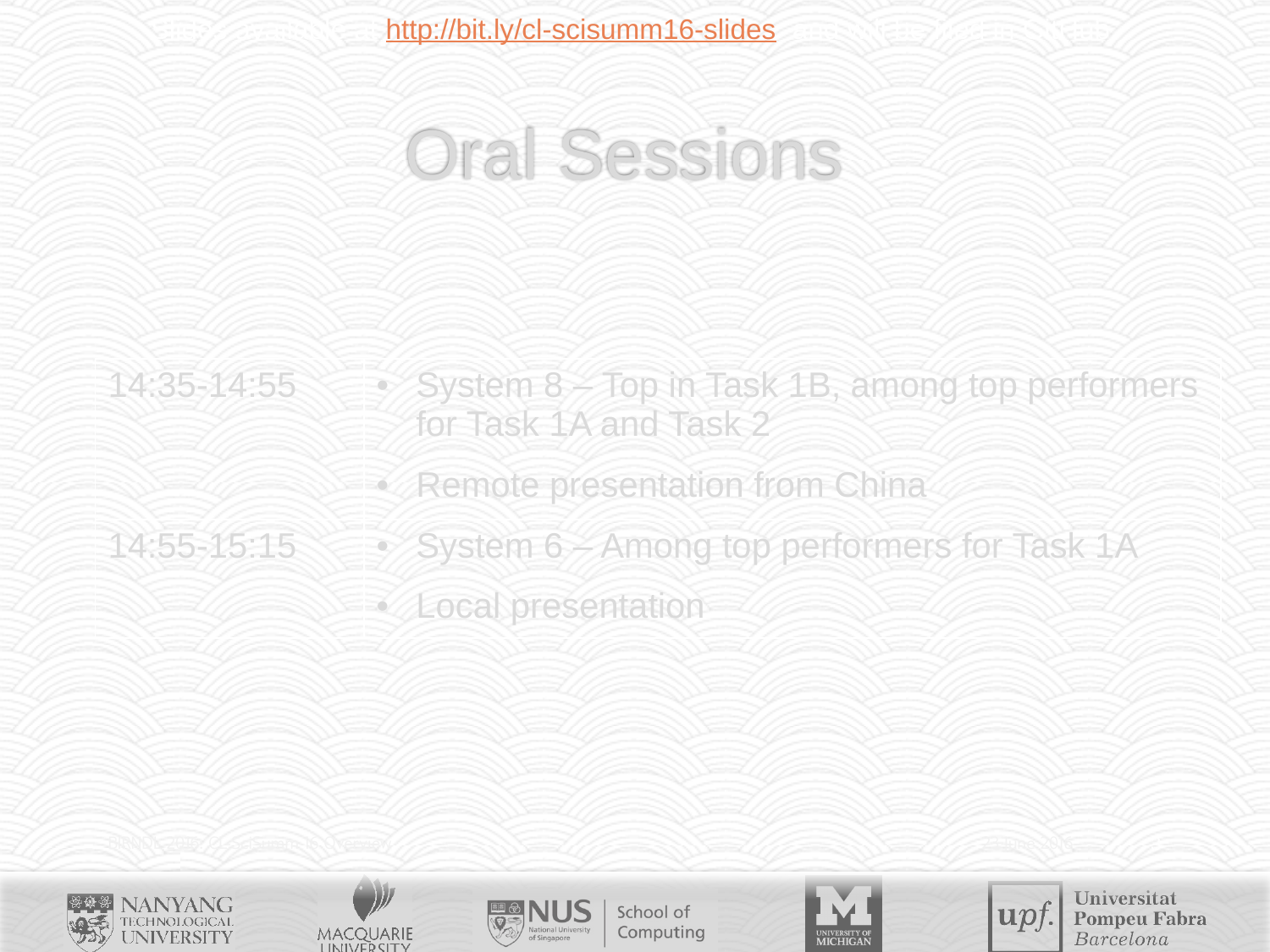

Slides available at http://bit.ly/cl-scisumm16-slides  and will be filed in GitHub.
# Oral Sessions
| 14:35-14:55 | System 8 – Top in Task 1B, among top performers for Task 1A and Task 2 Remote presentation from China |
| --- | --- |
| 14:55-15:15 | System 6 – Among top performers for Task 1A Local presentation |
BIRNDL 2016: CL-SciSumm 16 Overview
23 June 2016
3